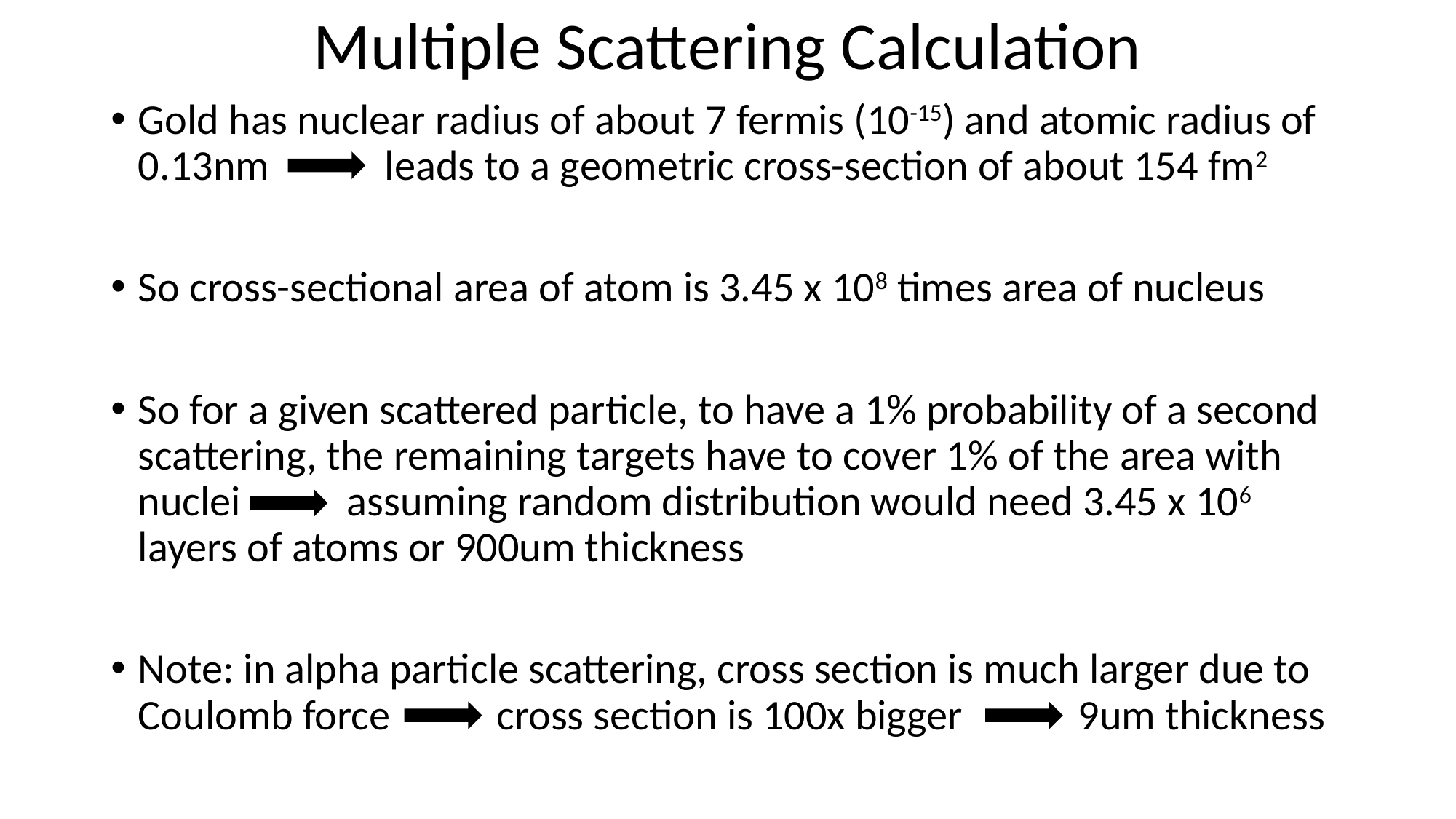

# Multiple Scattering Calculation
Gold has nuclear radius of about 7 fermis (10-15) and atomic radius of 0.13nm            leads to a geometric cross-section of about 154 fm2

So cross-sectional area of atom is 3.45 x 108 times area of nucleus

So for a given scattered particle, to have a 1% probability of a second scattering, the remaining targets have to cover 1% of the area with nuclei           assuming random distribution would need 3.45 x 106 layers of atoms or 900um thickness

Note: in alpha particle scattering, cross section is much larger due to Coulomb force           cross section is 100x bigger            9um thickness